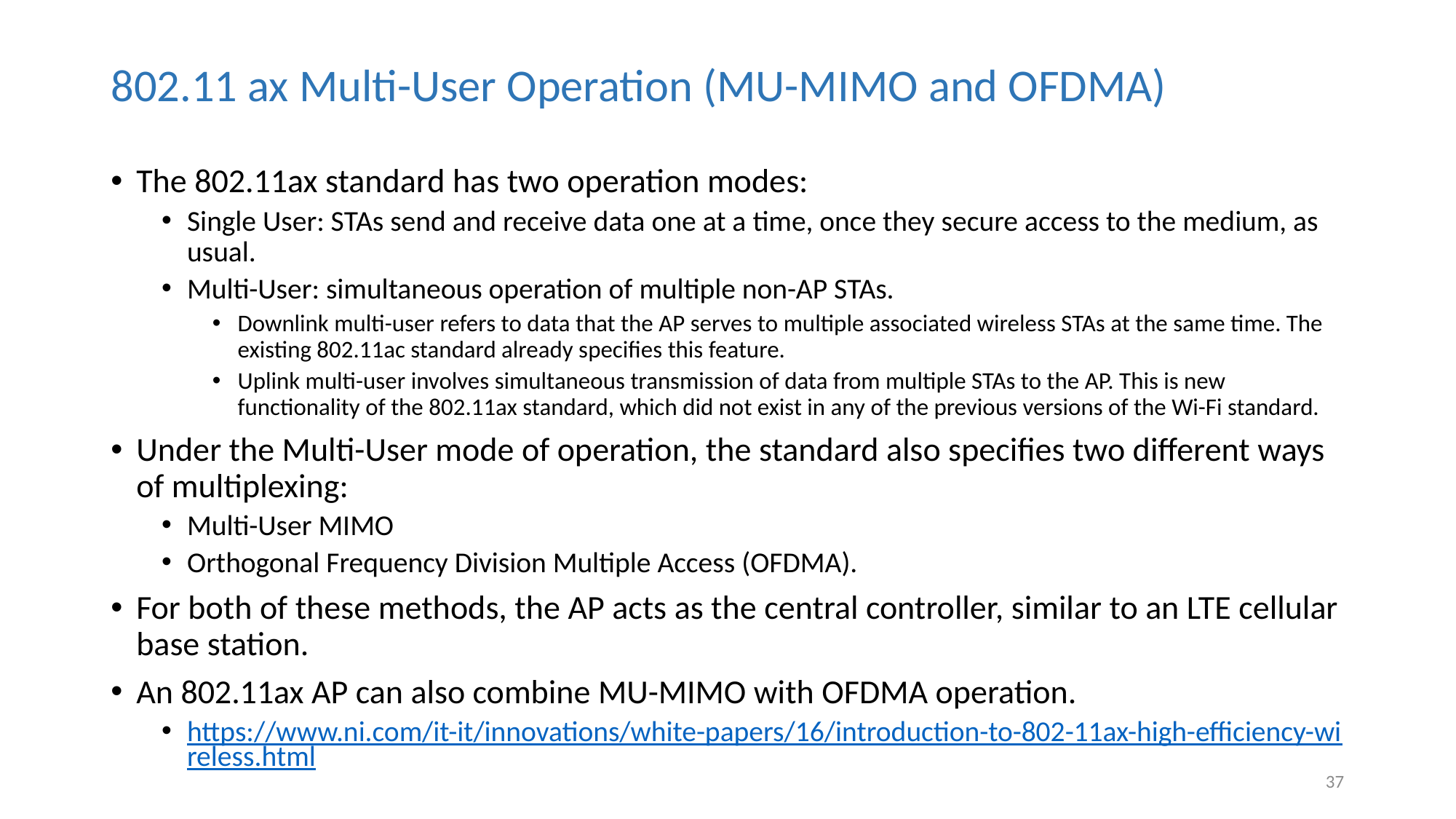

# 802.11 ax Multi-User Operation (MU-MIMO and OFDMA)
The 802.11ax standard has two operation modes:
Single User: STAs send and receive data one at a time, once they secure access to the medium, as usual.
Multi-User: simultaneous operation of multiple non-AP STAs.
Downlink multi-user refers to data that the AP serves to multiple associated wireless STAs at the same time. The existing 802.11ac standard already specifies this feature.
Uplink multi-user involves simultaneous transmission of data from multiple STAs to the AP. This is new functionality of the 802.11ax standard, which did not exist in any of the previous versions of the Wi-Fi standard.
Under the Multi-User mode of operation, the standard also specifies two different ways of multiplexing:
Multi-User MIMO
Orthogonal Frequency Division Multiple Access (OFDMA).
For both of these methods, the AP acts as the central controller, similar to an LTE cellular base station.
An 802.11ax AP can also combine MU-MIMO with OFDMA operation.
https://www.ni.com/it-it/innovations/white-papers/16/introduction-to-802-11ax-high-efficiency-wireless.html

37